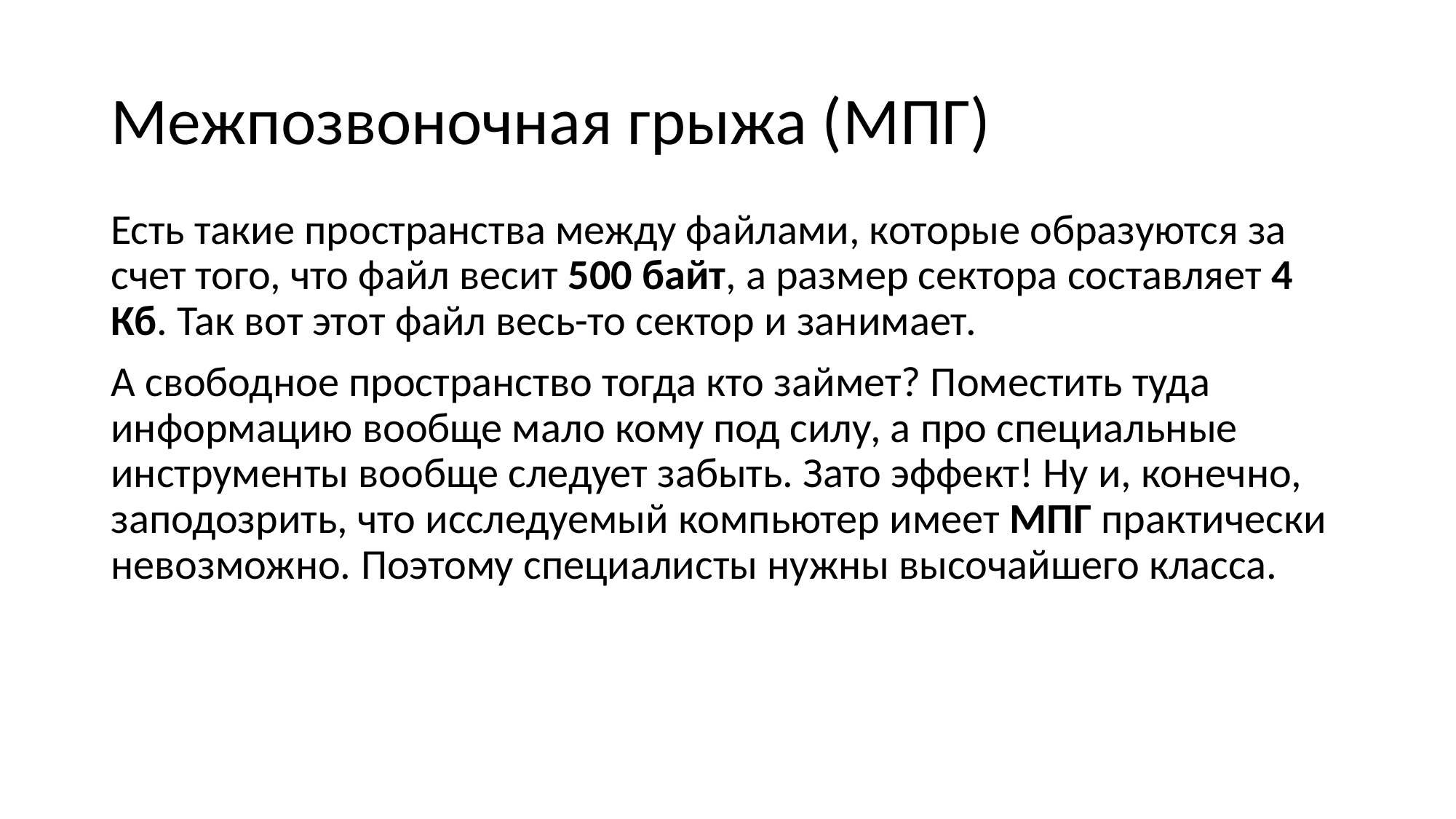

# Межпозвоночная грыжа (МПГ)
Есть такие пространства между файлами, которые образуются за счет того, что файл весит 500 байт, а размер сектора составляет 4 Кб. Так вот этот файл весь-то сектор и занимает.
А свободное пространство тогда кто займет? Поместить туда информацию вообще мало кому под силу, а про специальные инструменты вообще следует забыть. Зато эффект! Ну и, конечно, заподозрить, что исследуемый компьютер имеет МПГ практически невозможно. Поэтому специалисты нужны высочайшего класса.